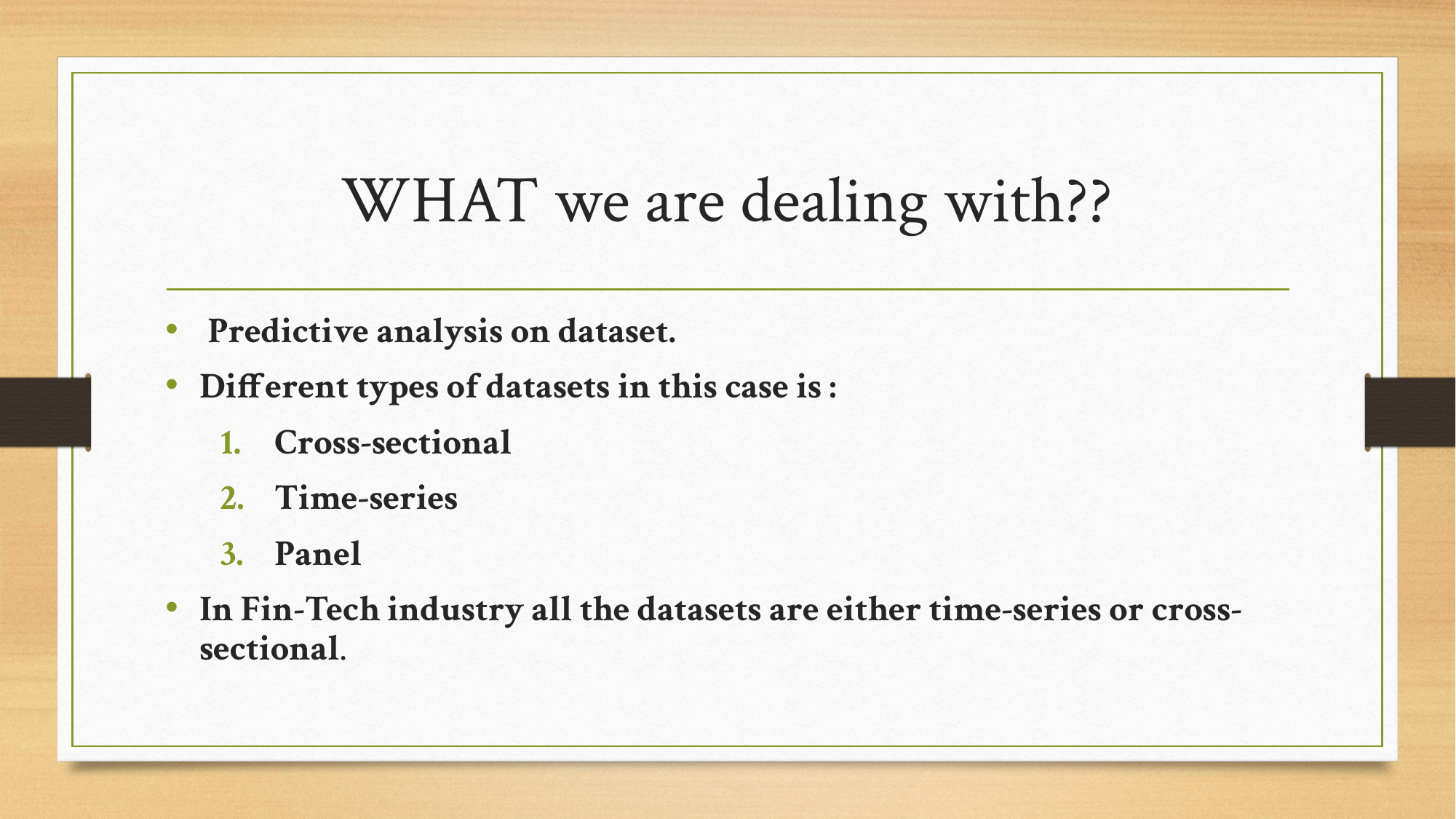

# WHAT we are dealing with??
 Predictive analysis on dataset.
Different types of datasets in this case is :
Cross-sectional
Time-series
Panel
In Fin-Tech industry all the datasets are either time-series or cross-sectional.